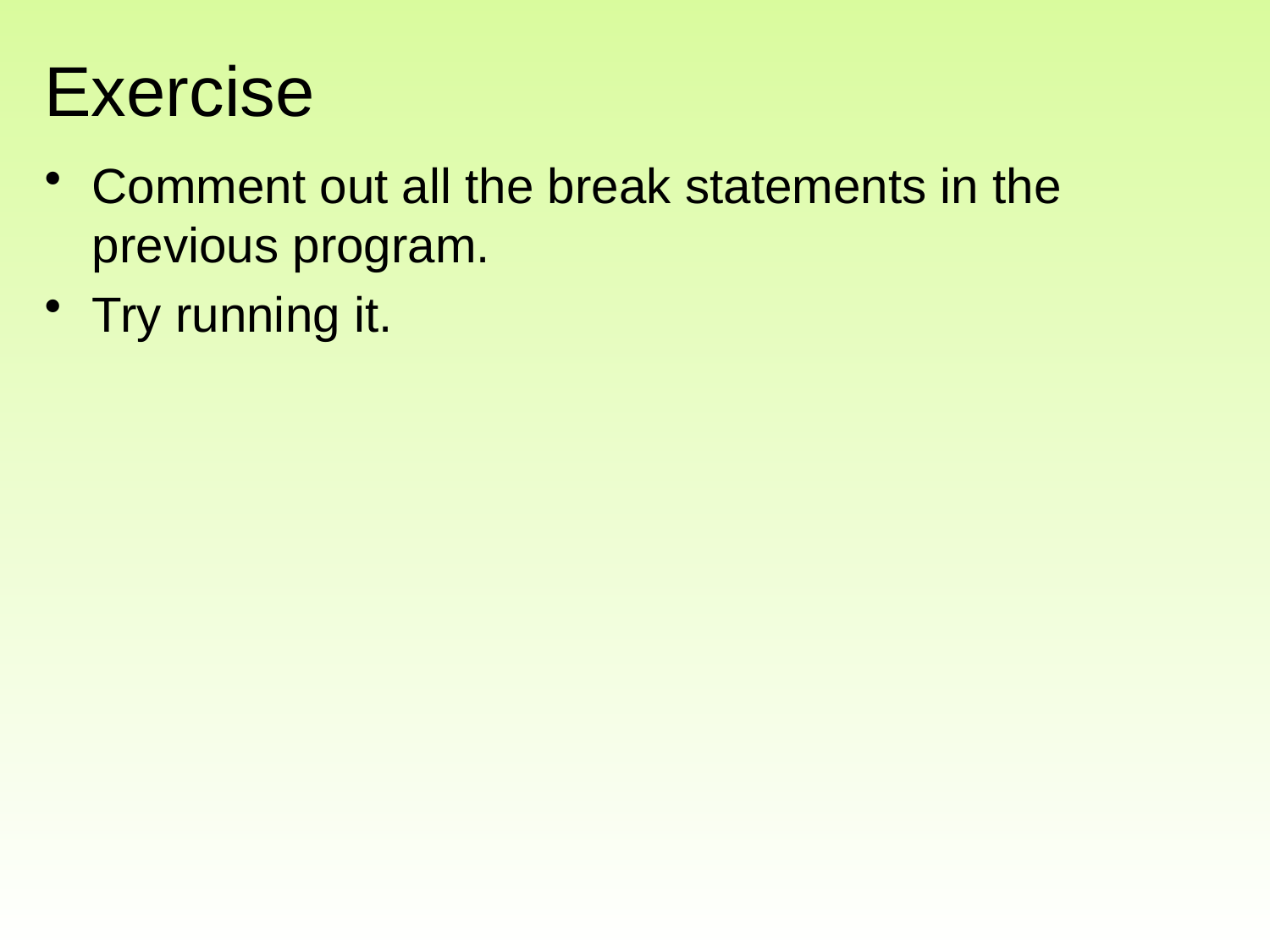

# Exercise
Comment out all the break statements in the previous program.
Try running it.